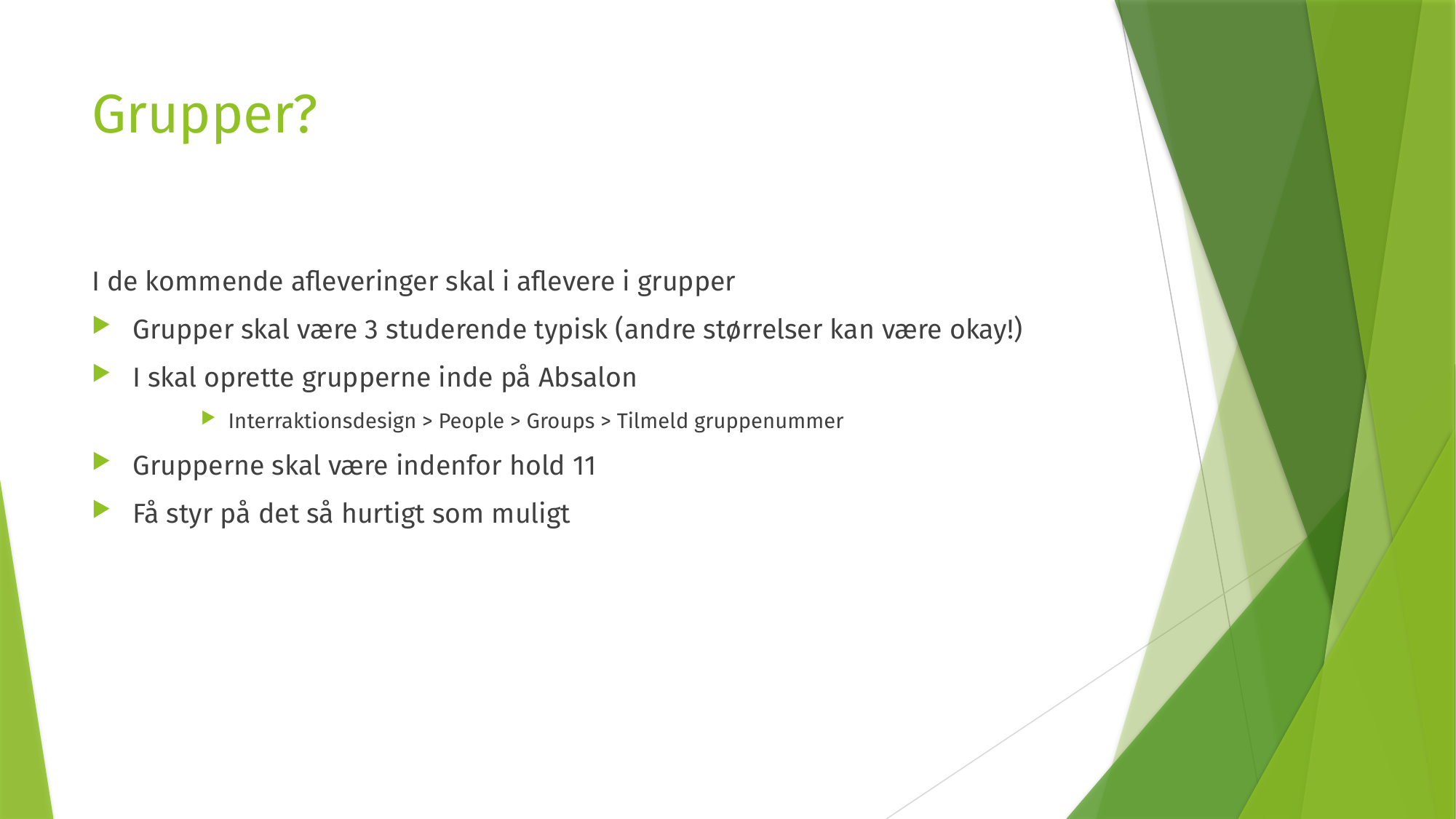

# Grupper?
I de kommende afleveringer skal i aflevere i grupper
Grupper skal være 3 studerende typisk (andre størrelser kan være okay!)
I skal oprette grupperne inde på Absalon
Interraktionsdesign > People > Groups > Tilmeld gruppenummer
Grupperne skal være indenfor hold 11
Få styr på det så hurtigt som muligt